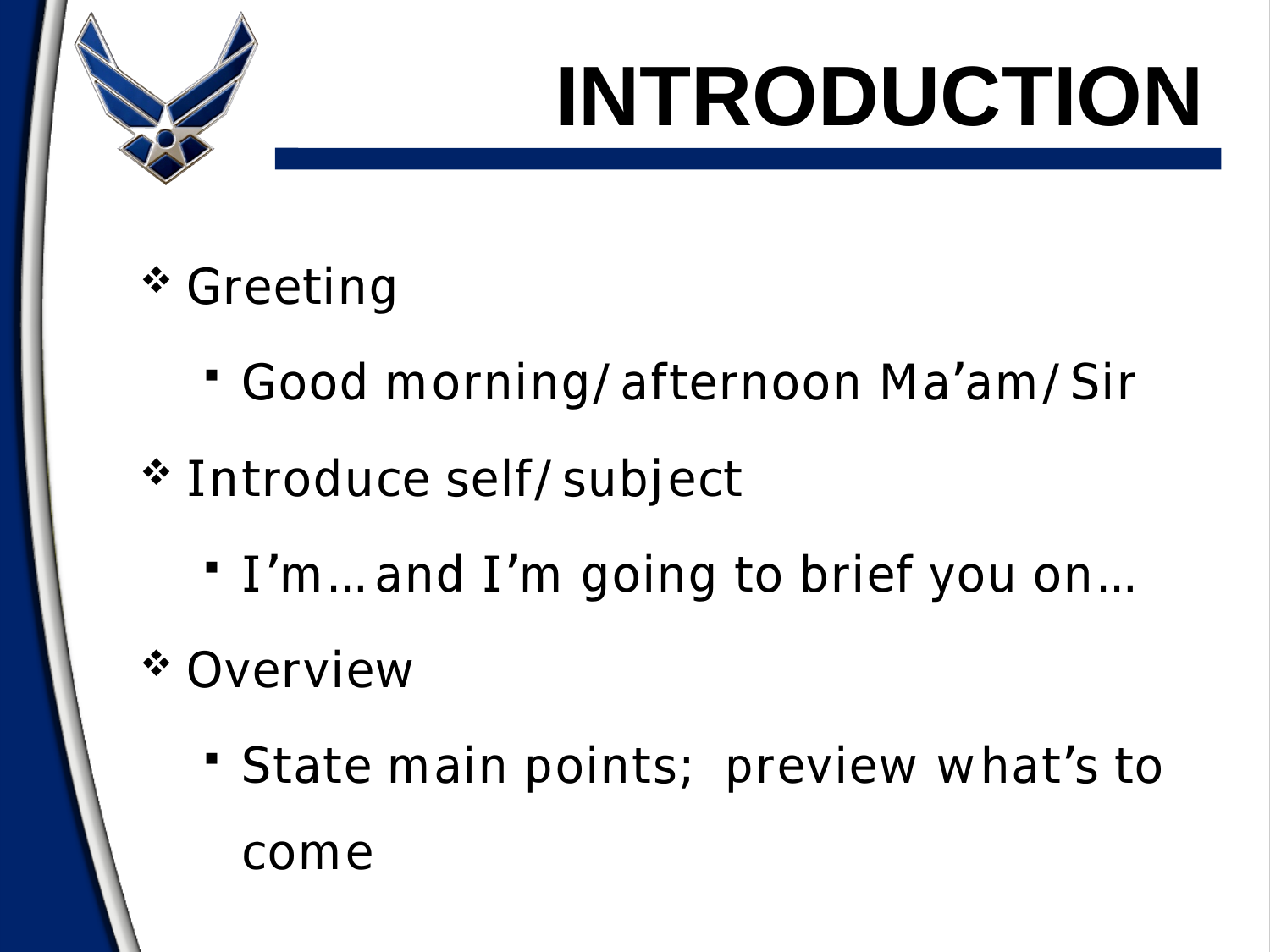

# Introduction
Greeting
Good morning/afternoon Ma’am/Sir
Introduce self/subject
I’m…and I’m going to brief you on…
Overview
State main points;  preview what’s to come